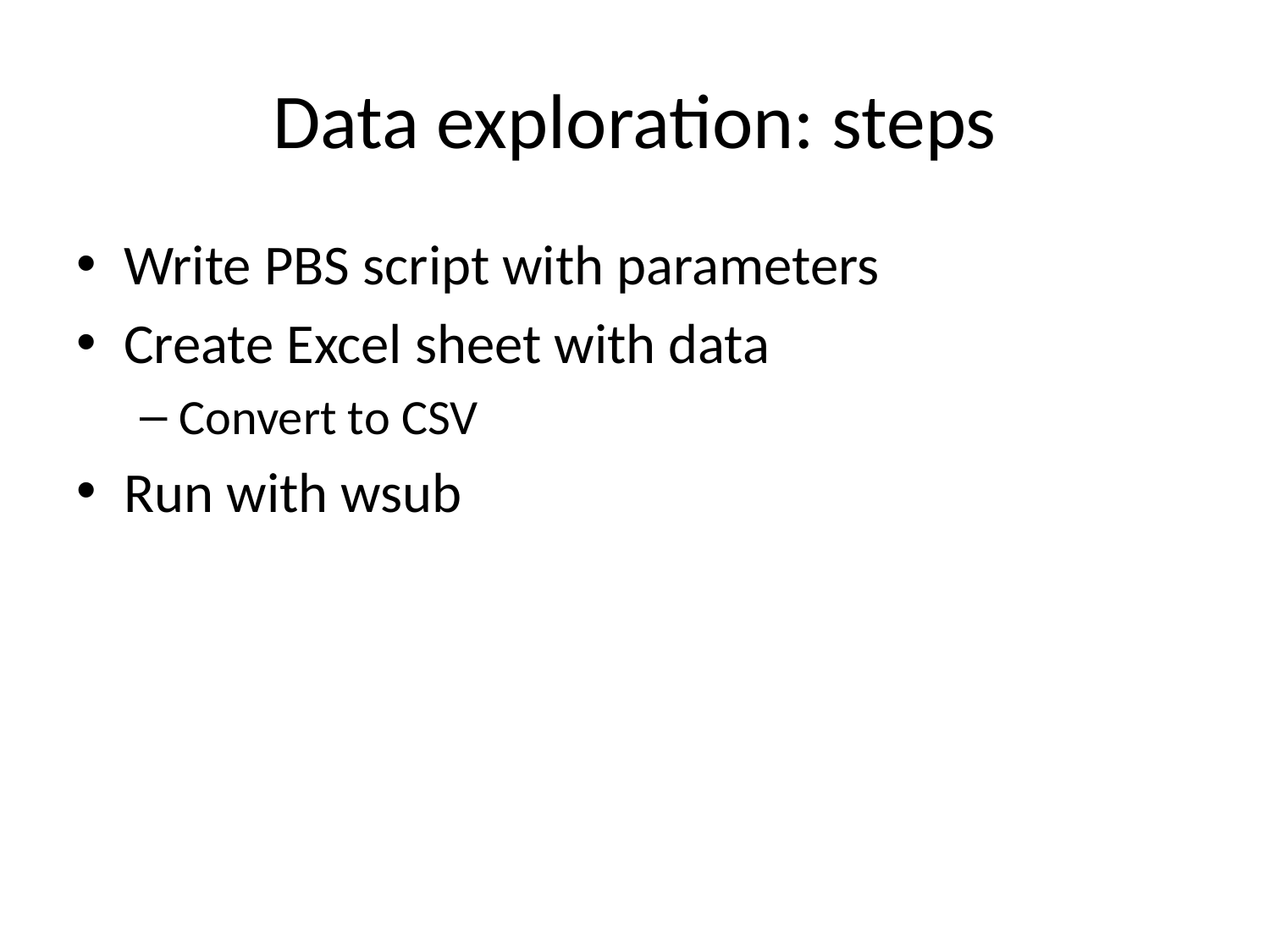

# Data exploration: steps
Write PBS script with parameters
Create Excel sheet with data
Convert to CSV
Run with wsub